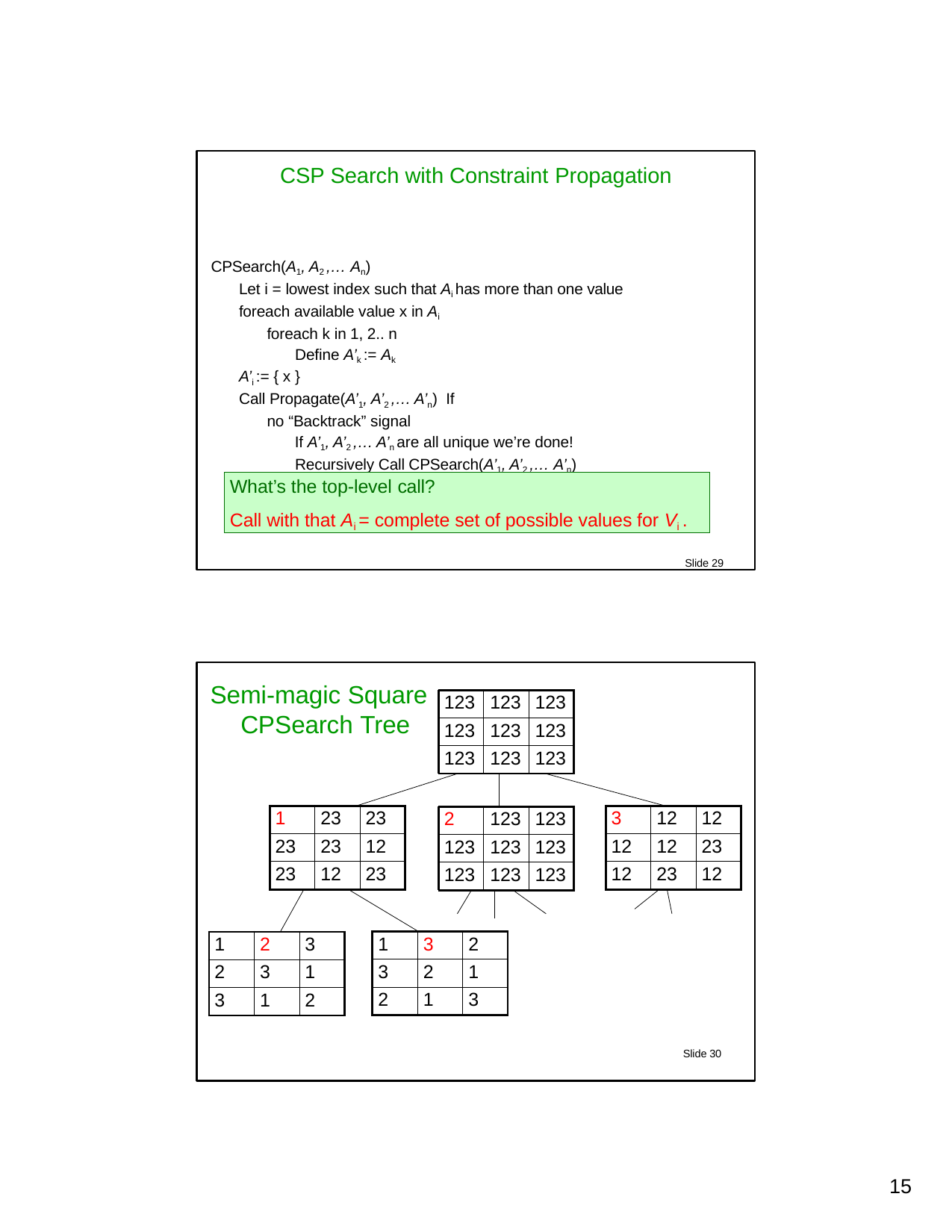

CSP Search with Constraint Propagation

CPSearch(A1, A2 ,… An)
Let i = lowest index such that Ai has more than one value  foreach available value x in Ai
foreach k in 1, 2.. n  Define A’k := Ak
A’i := { x }
Call Propagate(A’1, A’2 ,… A’n)  If no “Backtrack” signal
If A’1, A’2 ,… A’n are all unique we’re done!  Recursively Call CPSearch(A’1, A’2 ,… A’n)

Slide 29
What’s the top-level call?
Call with that Ai = complete set of possible values for Vi .

Semi-magic Square  CPSearch Tree

| 123 | 123 | 123 |
| --- | --- | --- |
| 123 | 123 | 123 |
| 123 | 123 | 123 |
|  |  |  |
| 2 | 123 | 123 |
| 123 | 123 | 123 |
| 123 | 123 | 123 |

| 1 | 23 | 23 |
| --- | --- | --- |
| 23 | 23 | 12 |
| 23 | 12 | 23 |
| 3 | 12 | 12 |
| --- | --- | --- |
| 12 | 12 | 23 |
| 12 | 23 | 12 |

| 1 | 3 | 2 |
| --- | --- | --- |
| 3 | 2 | 1 |
| 2 | 1 | 3 |
| 1 | 2 | 3 |
| --- | --- | --- |
| 2 | 3 | 1 |
| 3 | 1 | 2 |
Slide 30
15